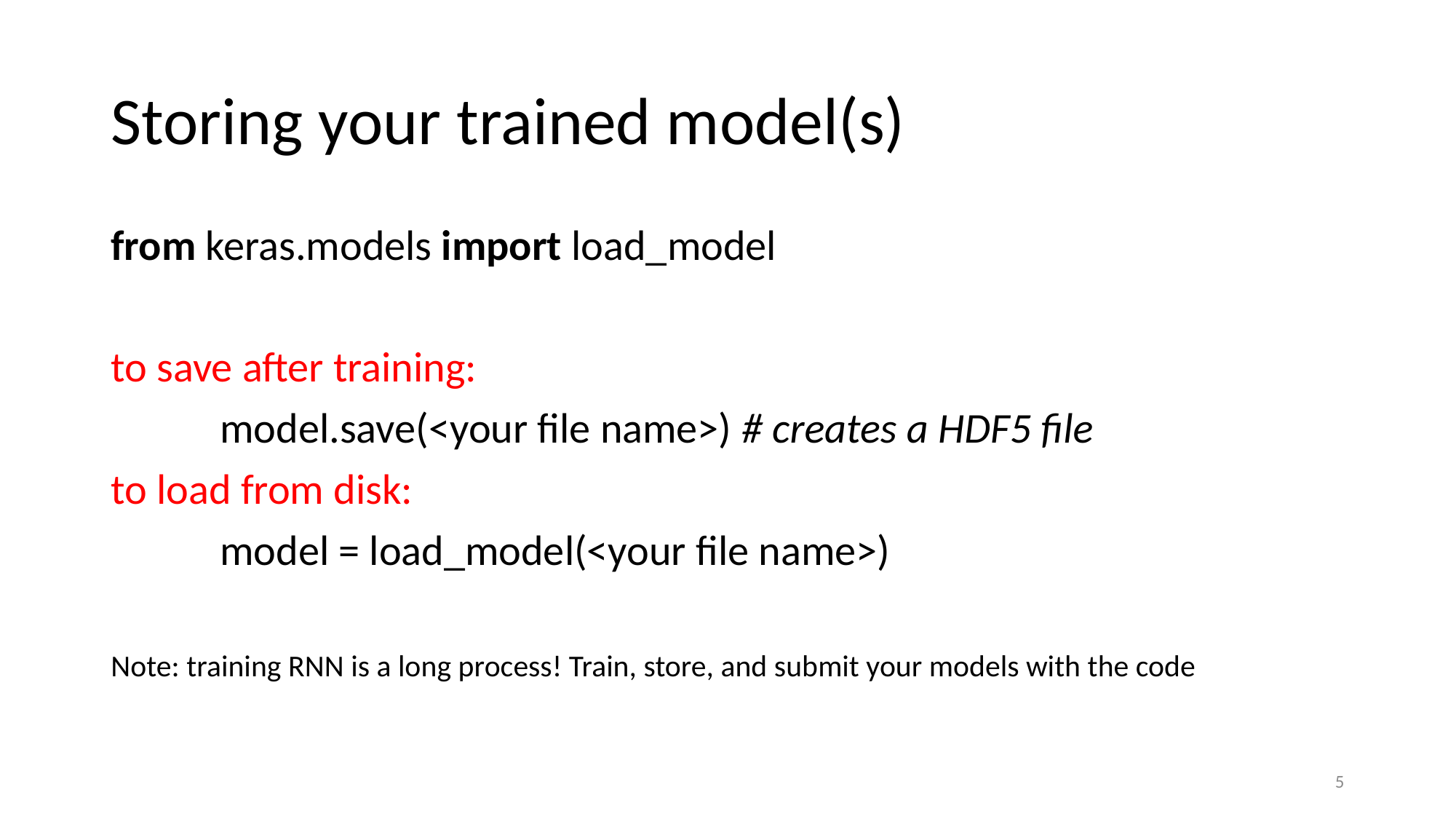

# Storing your trained model(s)
from keras.models import load_model

to save after training:
	model.save(<your file name>) # creates a HDF5 file
to load from disk:
	model = load_model(<your file name>)

Note: training RNN is a long process! Train, store, and submit your models with the code
5